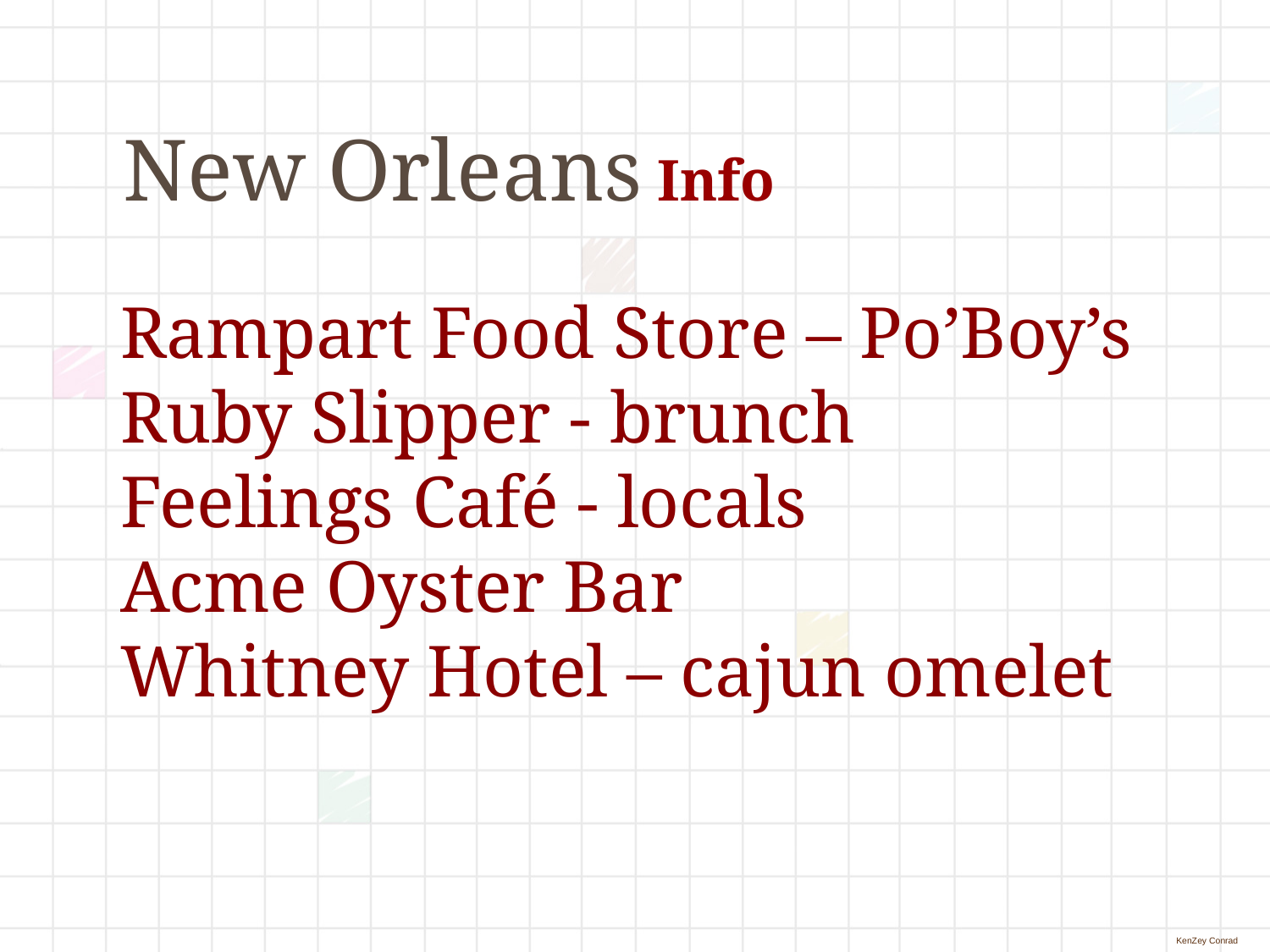

# New Orleans Info
Rampart Food Store – Po’Boy’s
Ruby Slipper - brunch
Feelings Café - locals
Acme Oyster Bar
Whitney Hotel – cajun omelet